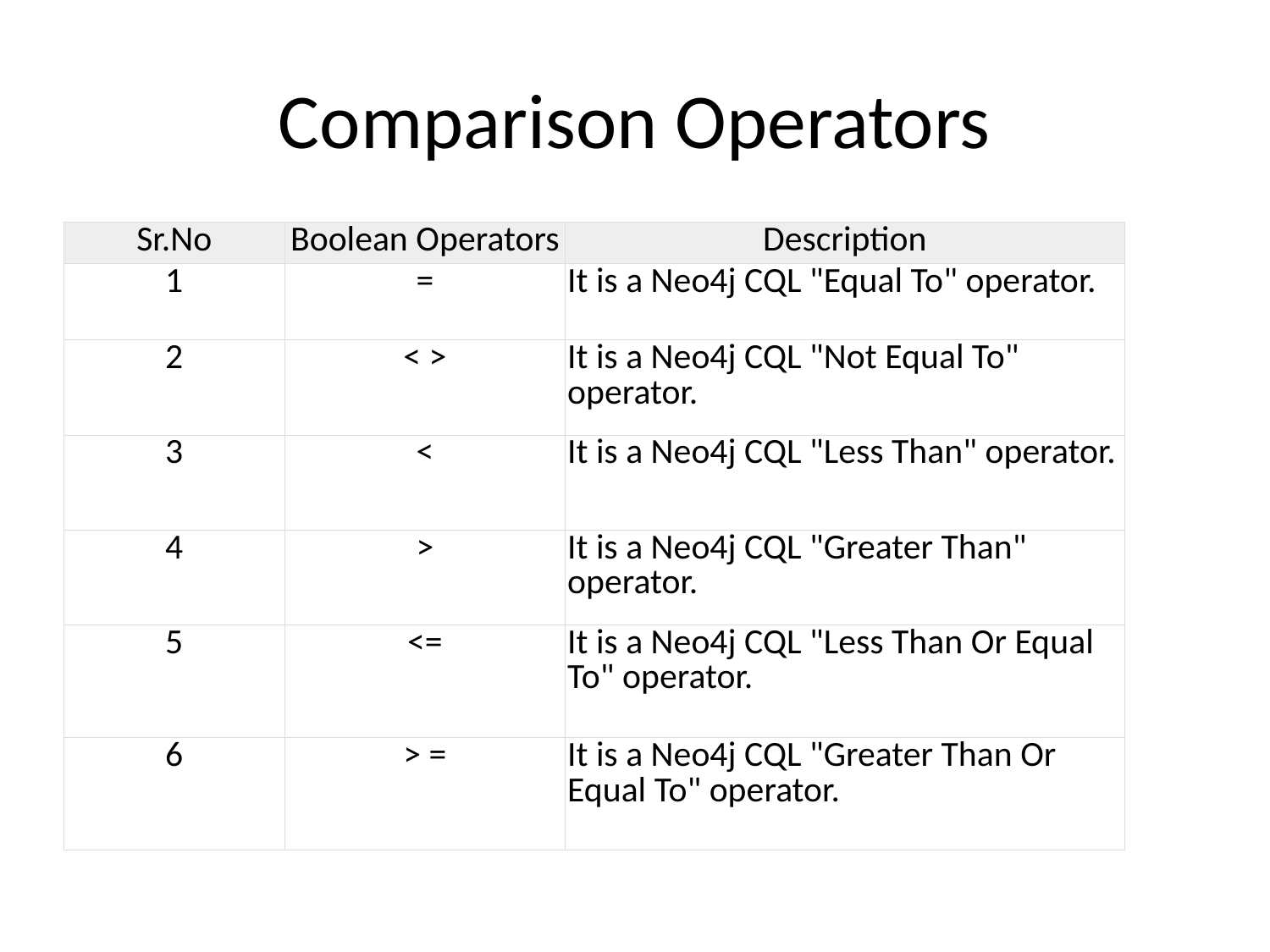

# Comparison Operators
| Sr.No | Boolean Operators | Description |
| --- | --- | --- |
| 1 | = | It is a Neo4j CQL "Equal To" operator. |
| 2 | < > | It is a Neo4j CQL "Not Equal To" operator. |
| 3 | < | It is a Neo4j CQL "Less Than" operator. |
| 4 | > | It is a Neo4j CQL "Greater Than" operator. |
| 5 | <= | It is a Neo4j CQL "Less Than Or Equal To" operator. |
| 6 | > = | It is a Neo4j CQL "Greater Than Or Equal To" operator. |